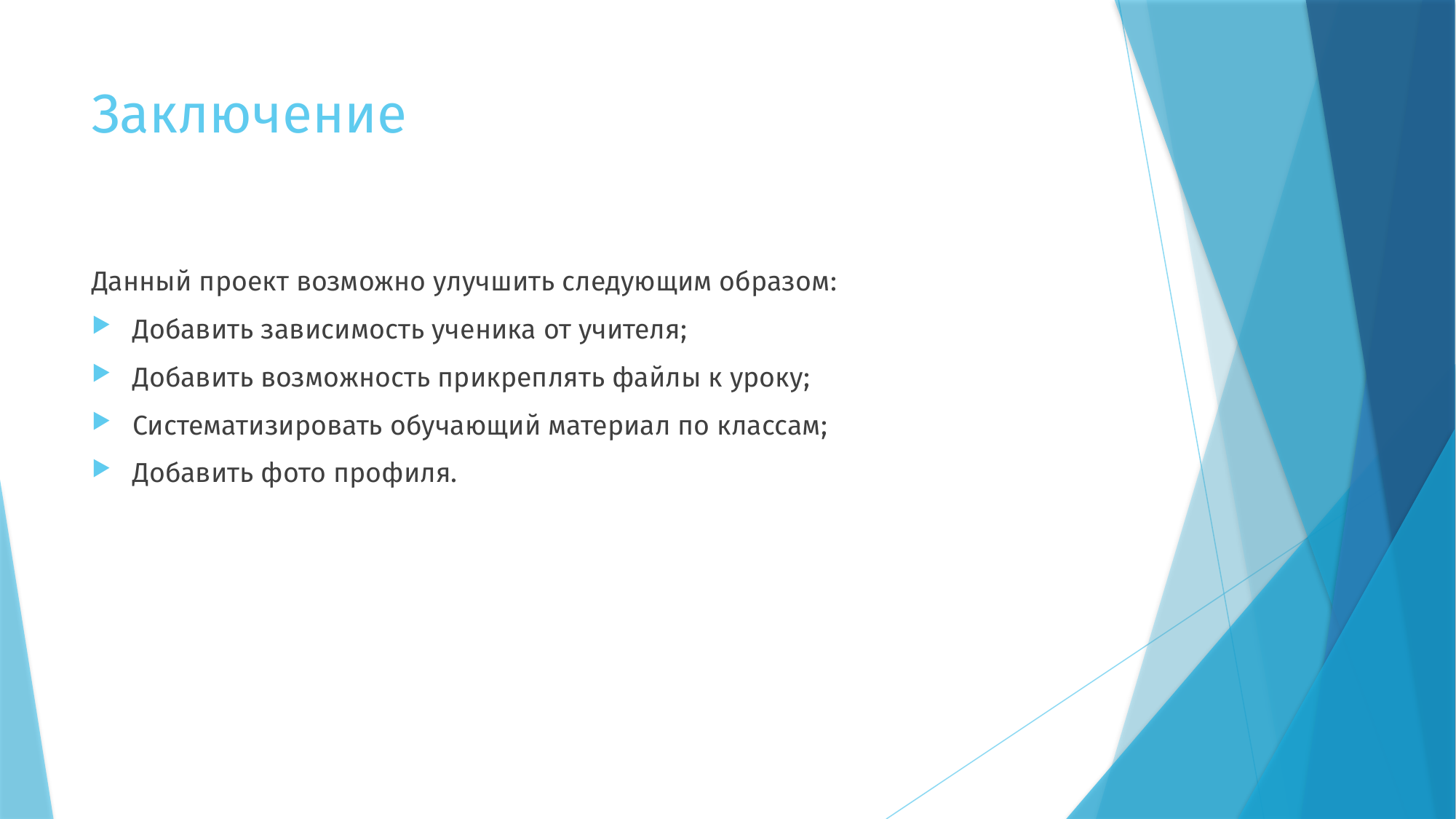

# Заключение
Данный проект возможно улучшить следующим образом:
Добавить зависимость ученика от учителя;
Добавить возможность прикреплять файлы к уроку;
Систематизировать обучающий материал по классам;
Добавить фото профиля.